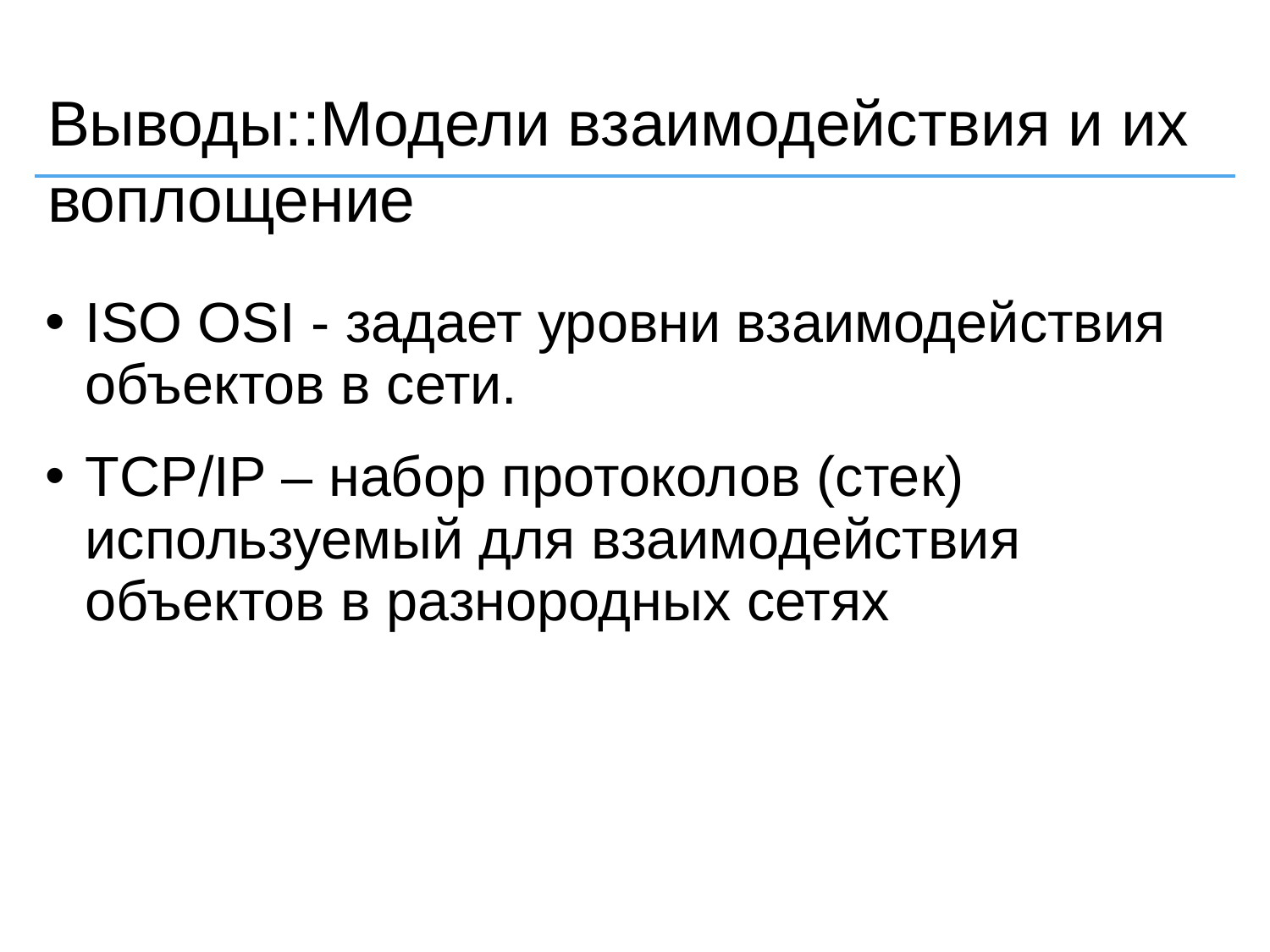

Выводы::Модели взаимодействия и их воплощение
ISO OSI - задает уровни взаимодействия объектов в сети.
TCP/IP – набор протоколов (стек)  используемый для взаимодействия объектов в разнородных сетях